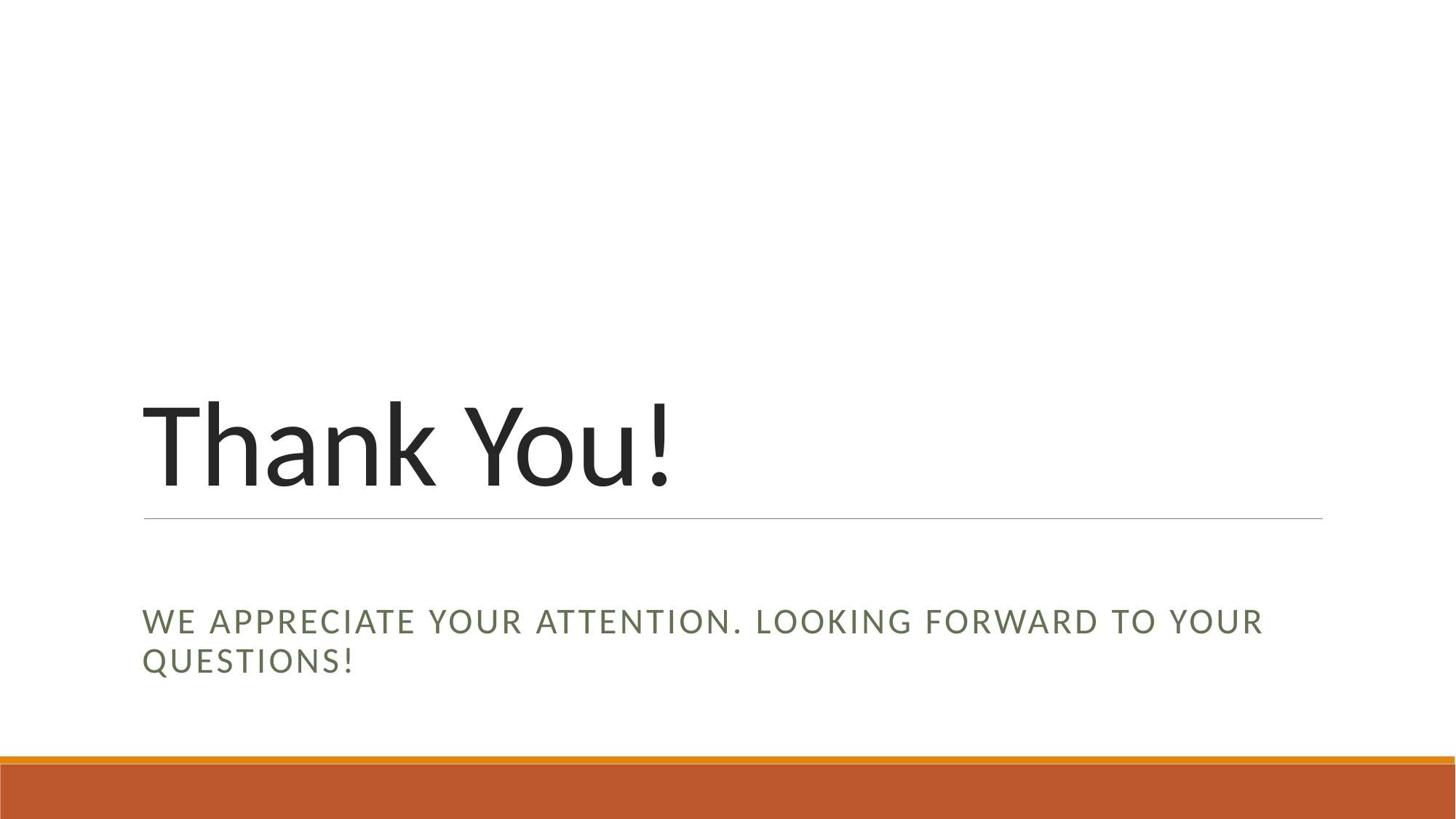

# Thank You!

We appreciate your attention. Looking forward to your questions!